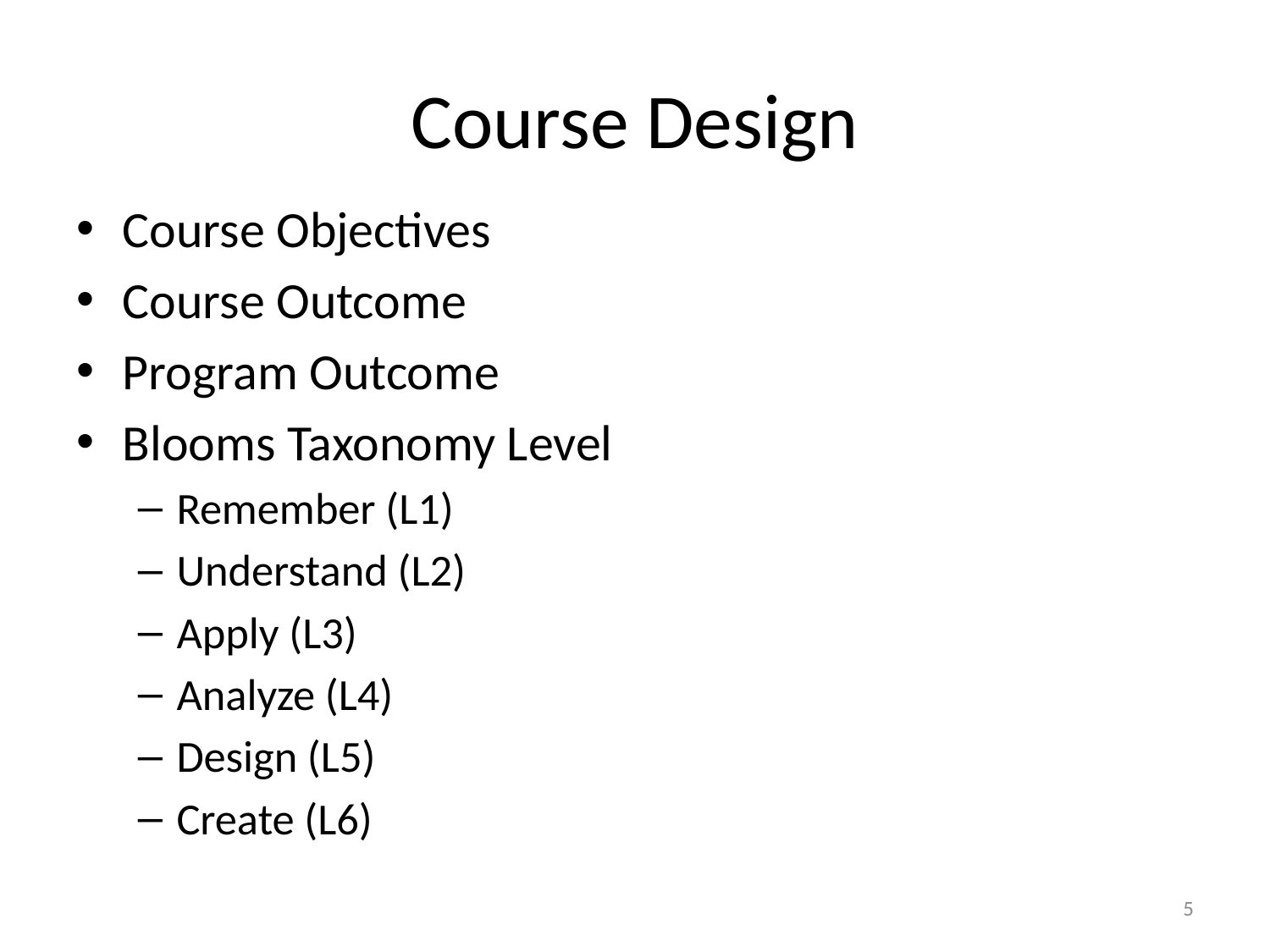

# Course Design
Course Objectives
Course Outcome
Program Outcome
Blooms Taxonomy Level
Remember (L1)
Understand (L2)
Apply (L3)
Analyze (L4)
Design (L5)
Create (L6)

5